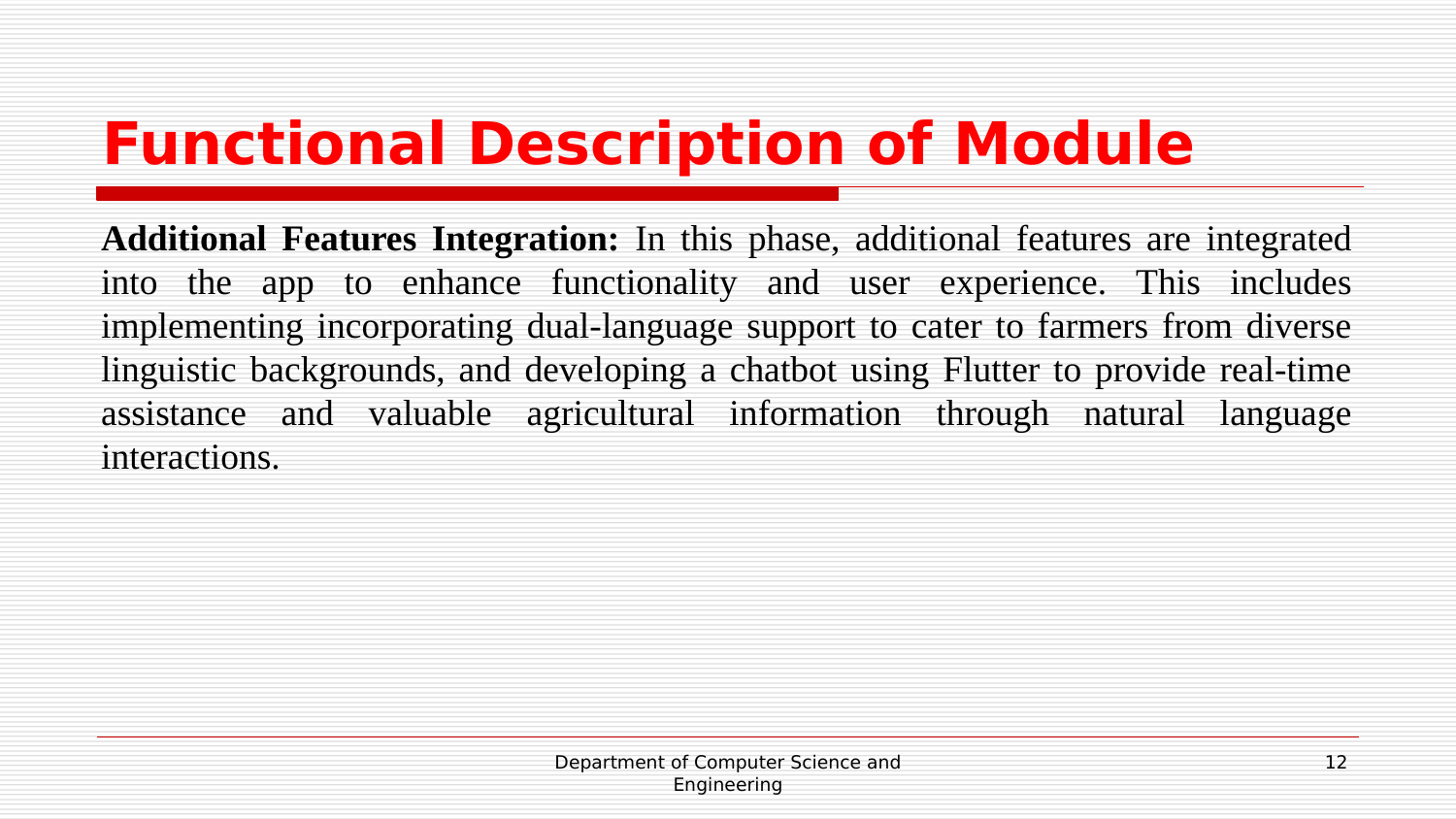

# Functional Description of Module
Additional Features Integration: In this phase, additional features are integrated into the app to enhance functionality and user experience. This includes implementing incorporating dual-language support to cater to farmers from diverse linguistic backgrounds, and developing a chatbot using Flutter to provide real-time assistance and valuable agricultural information through natural language interactions.

Department of Computer Science and Engineering
12